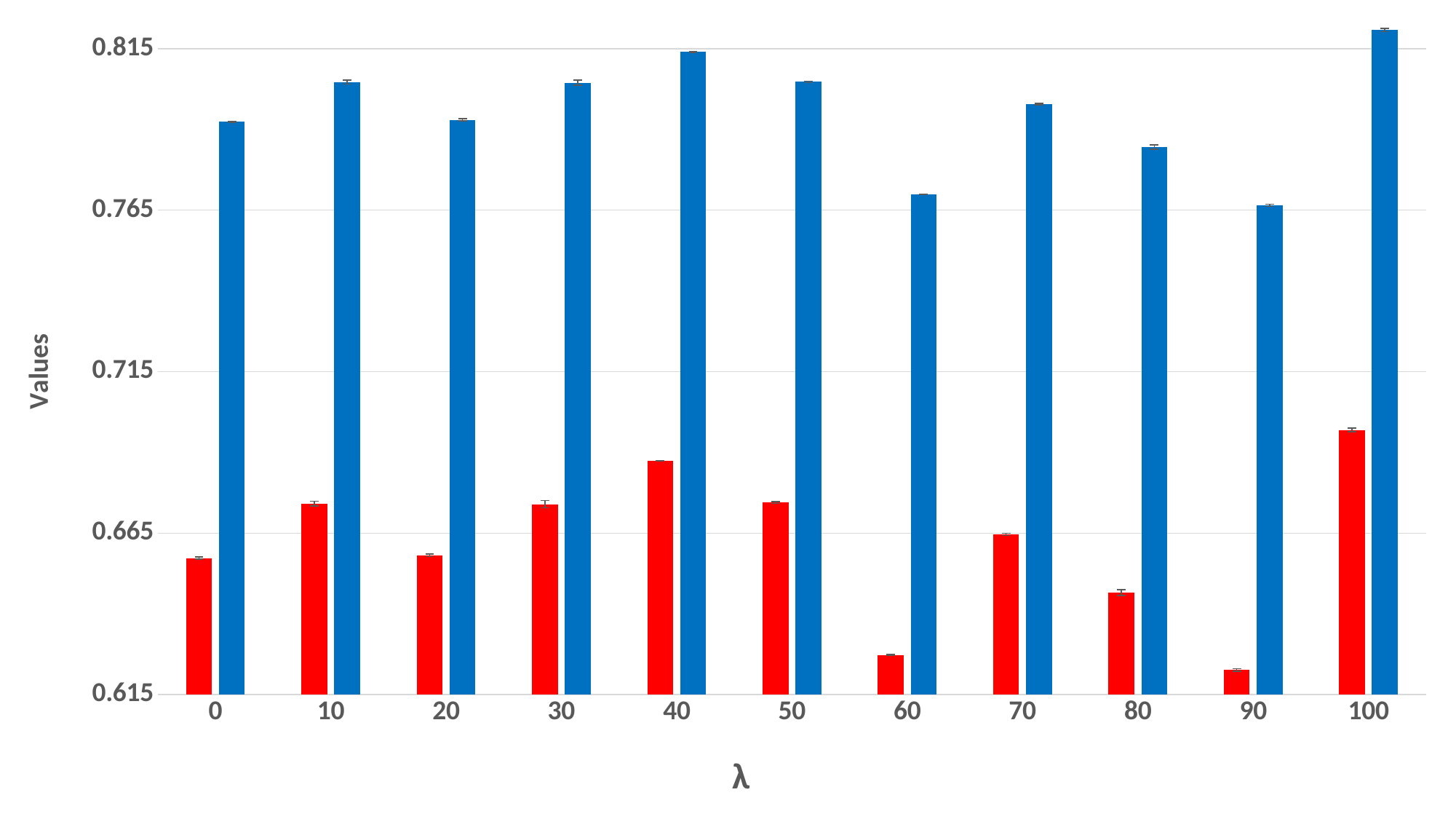

### Chart

| Category | BMIoU | BMDice |
|---|---|---|
| 0 | 0.657284170635891 | 0.792337139536432 |
| 10 | 0.674169350148979 | 0.804632753593793 |
| 20 | 0.658163188684845 | 0.792953866391443 |
| 30 | 0.673946870809329 | 0.804448640035256 |
| 40 | 0.68727698196604 | 0.813953382653536 |
| 50 | 0.674444026627668 | 0.80470734863678 |
| 60 | 0.627271731607386 | 0.769870048490927 |
| 70 | 0.664604686718464 | 0.797778234616452 |
| 80 | 0.646603639208433 | 0.784498939722175 |
| 90 | 0.622612358625847 | 0.766543682207439 |
| 100 | 0.696952298992117 | 0.82075930279657 |